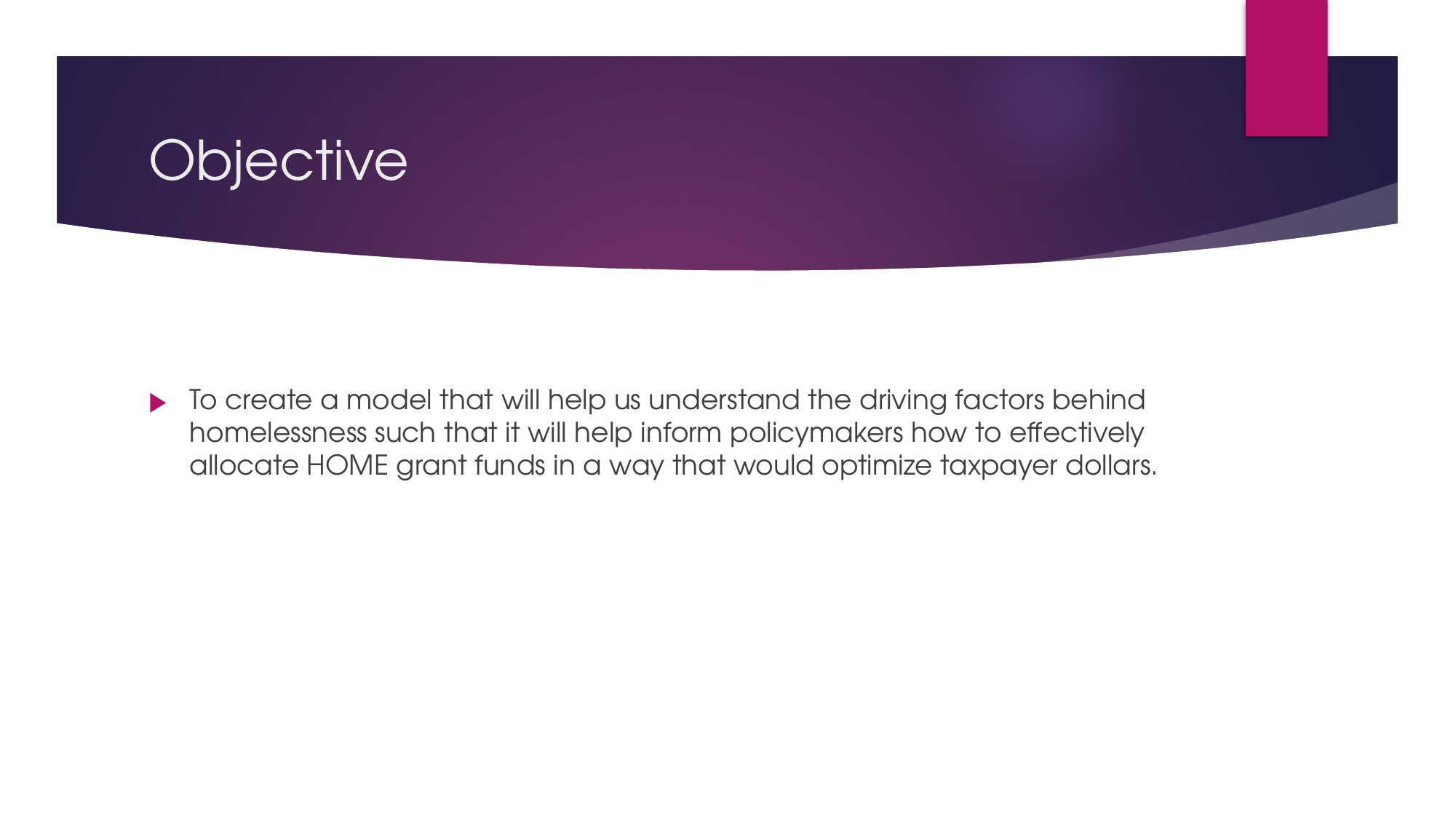

# Objective

To create a model that will help us understand the driving factors behind homelessness such that it will help inform policymakers how to effectively allocate HOME grant funds in a way that would optimize taxpayer dollars.